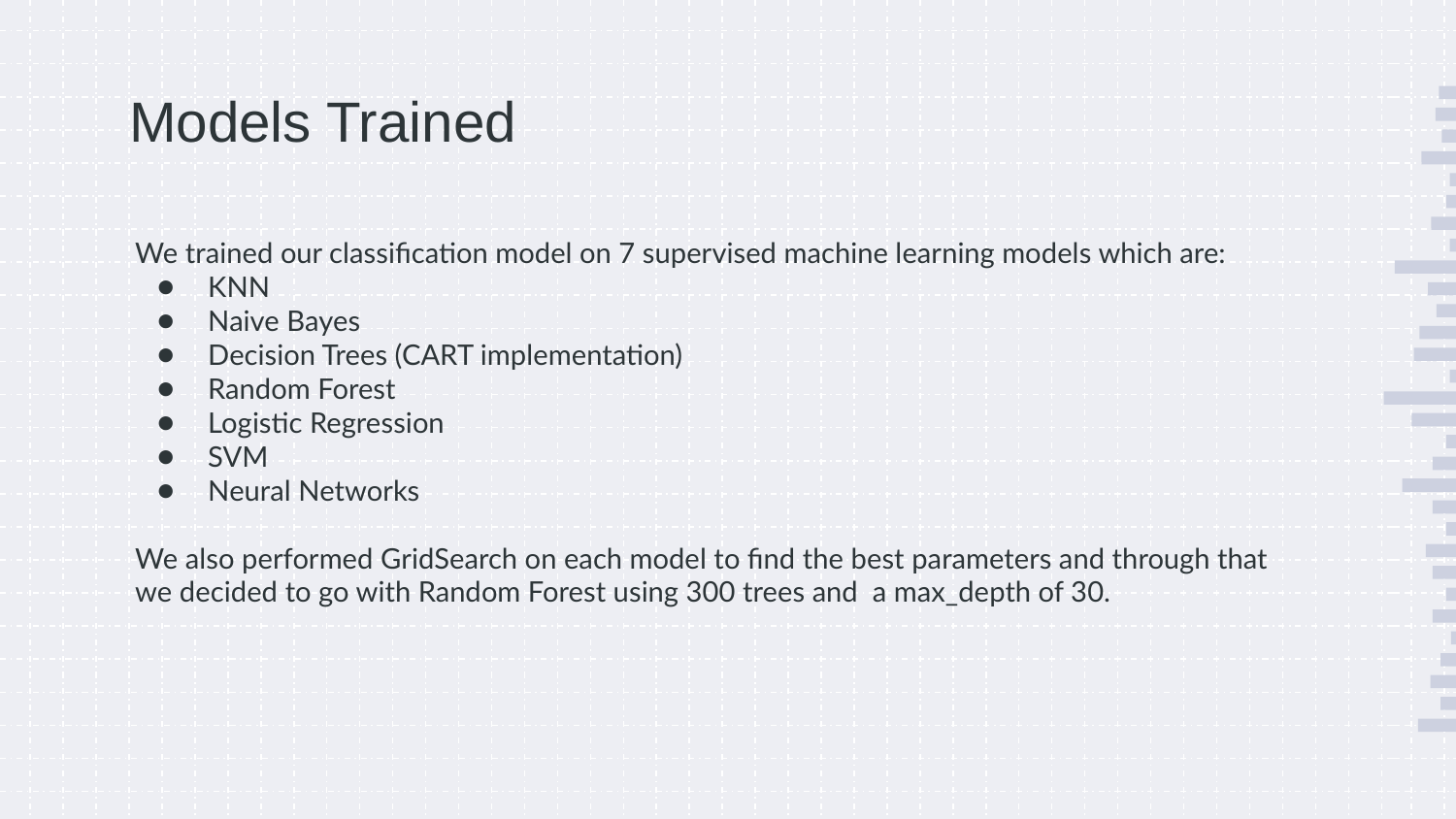

# Models Trained
We trained our classification model on 7 supervised machine learning models which are:
KNN
Naive Bayes
Decision Trees (CART implementation)
Random Forest
Logistic Regression
SVM
Neural Networks

We also performed GridSearch on each model to find the best parameters and through that we decided to go with Random Forest using 300 trees and  a max_depth of 30.